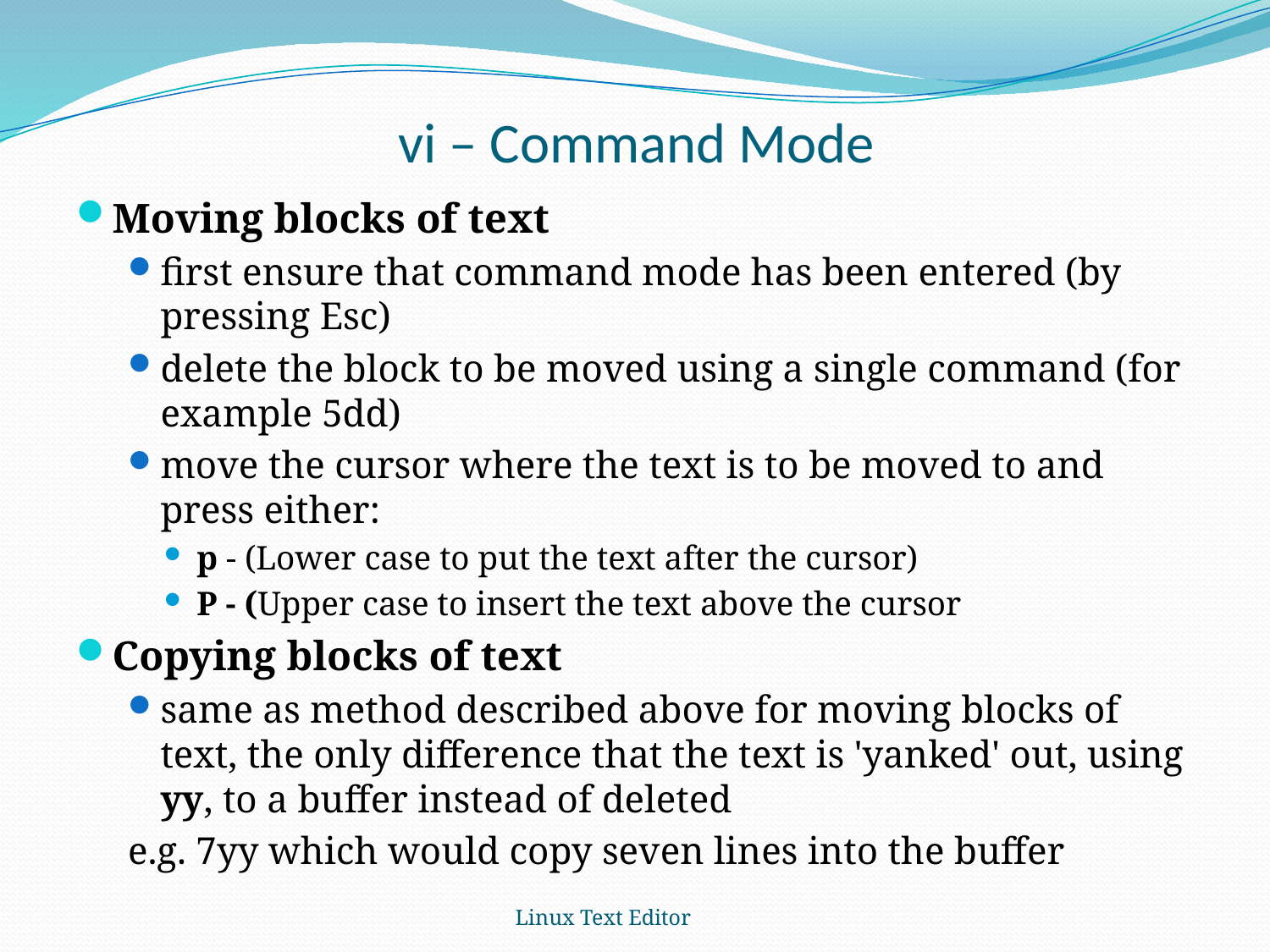

# vi – Command Mode
Moving blocks of text
first ensure that command mode has been entered (by pressing Esc)
delete the block to be moved using a single command (for example 5dd)
move the cursor where the text is to be moved to and press either:
p - (Lower case to put the text after the cursor)
P - (Upper case to insert the text above the cursor
Copying blocks of text
same as method described above for moving blocks of text, the only difference that the text is 'yanked' out, using yy, to a buffer instead of deleted
	e.g. 7yy which would copy seven lines into the buffer
Linux Text Editor